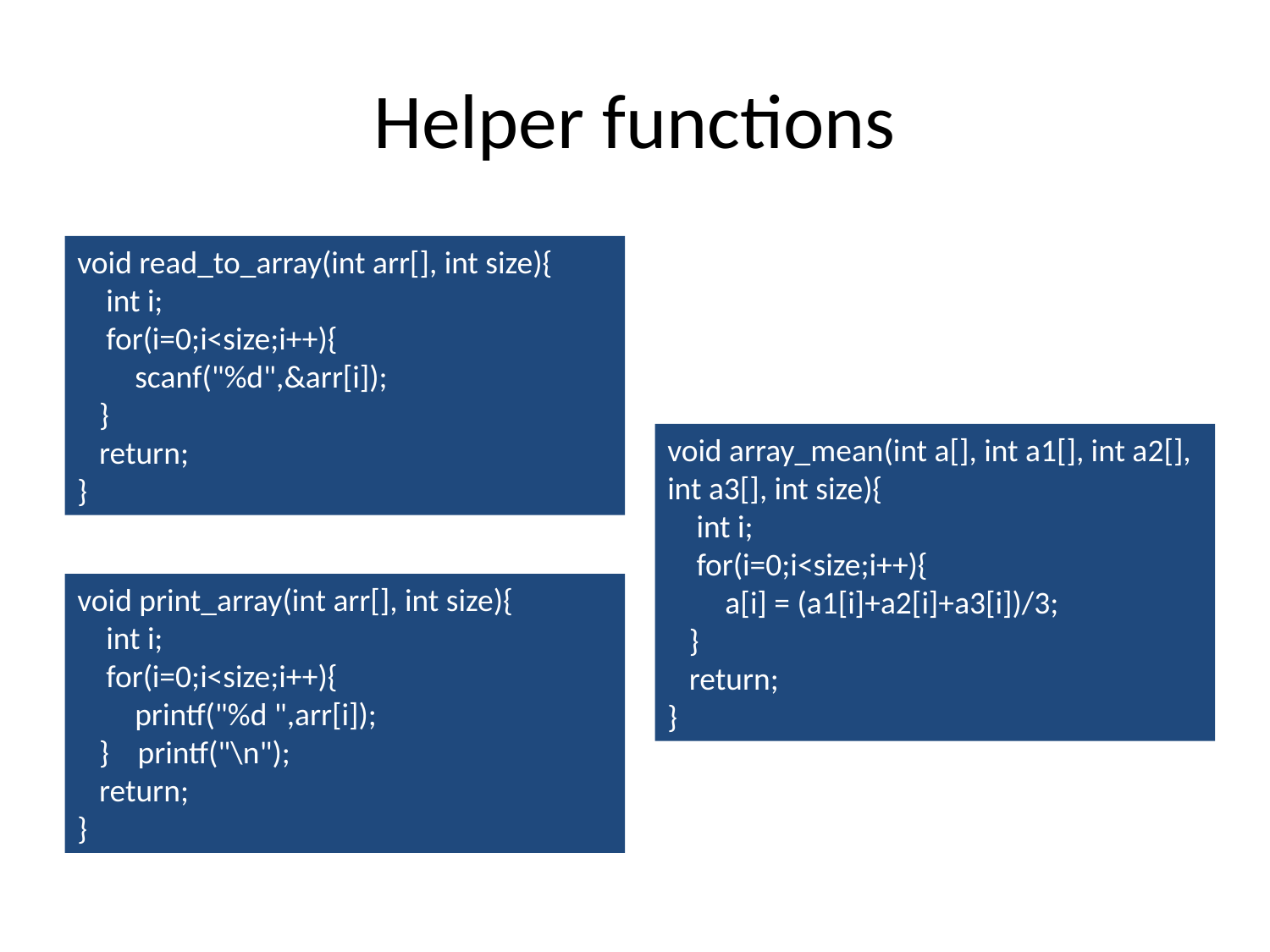

# Helper functions
void read_to_array(int arr[], int size){
    int i;
    for(i=0;i<size;i++){
        scanf("%d",&arr[i]);
   }
   return;
}
void array_mean(int a[], int a1[], int a2[], int a3[], int size){
    int i;
    for(i=0;i<size;i++){
        a[i] = (a1[i]+a2[i]+a3[i])/3;
   }
   return;
}
void print_array(int arr[], int size){
    int i;
    for(i=0;i<size;i++){
        printf("%d ",arr[i]);
   }    printf("\n");
   return;
}